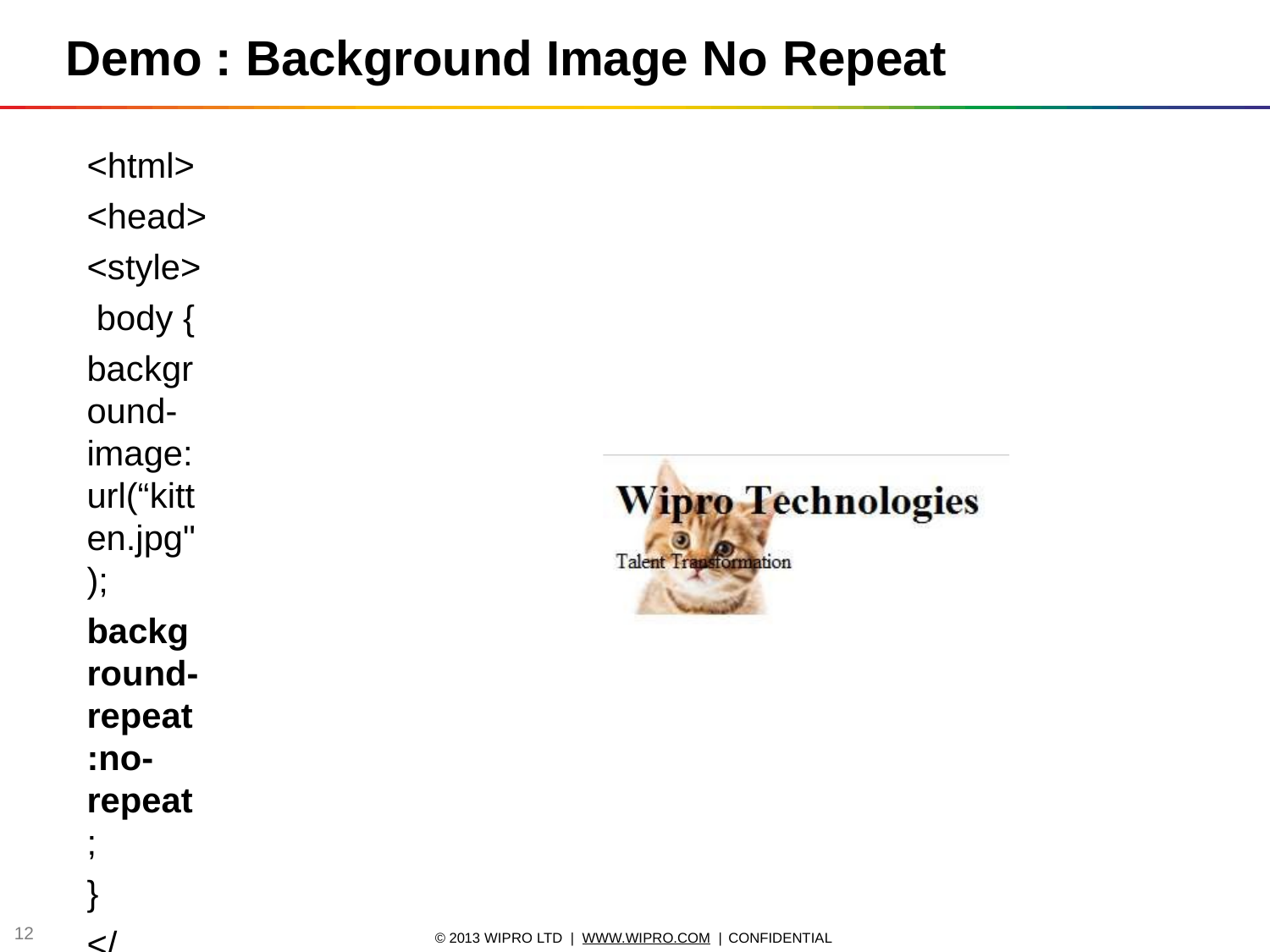

# Demo : Background Image No Repeat
<html>
<head>
<style>  body {
background-image:url(“kitten.jpg");
background-repeat:no-repeat;
}
</style>
</head>
<body>
<h1>Wipro Technologies </h1>
<p>Talent Transformation</p>
</body>
</html>

12
© 2013 WIPRO LTD  |  WWW.WIPRO.COM  | CONFIDENTIAL